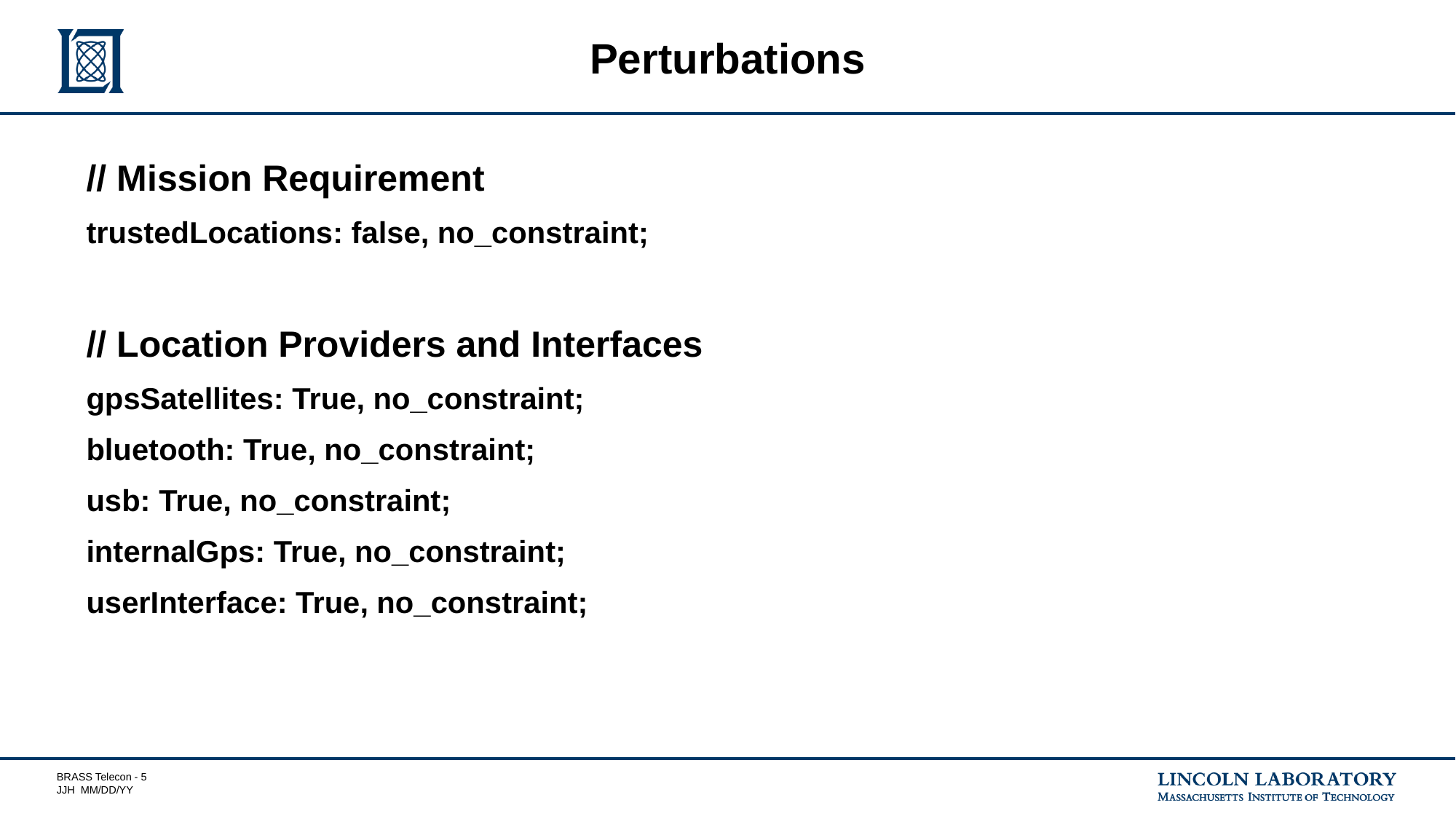

# Perturbations
// Mission Requirement
trustedLocations: false, no_constraint;

// Location Providers and Interfaces
gpsSatellites: True, no_constraint;
bluetooth: True, no_constraint;
usb: True, no_constraint;
internalGps: True, no_constraint;
userInterface: True, no_constraint;